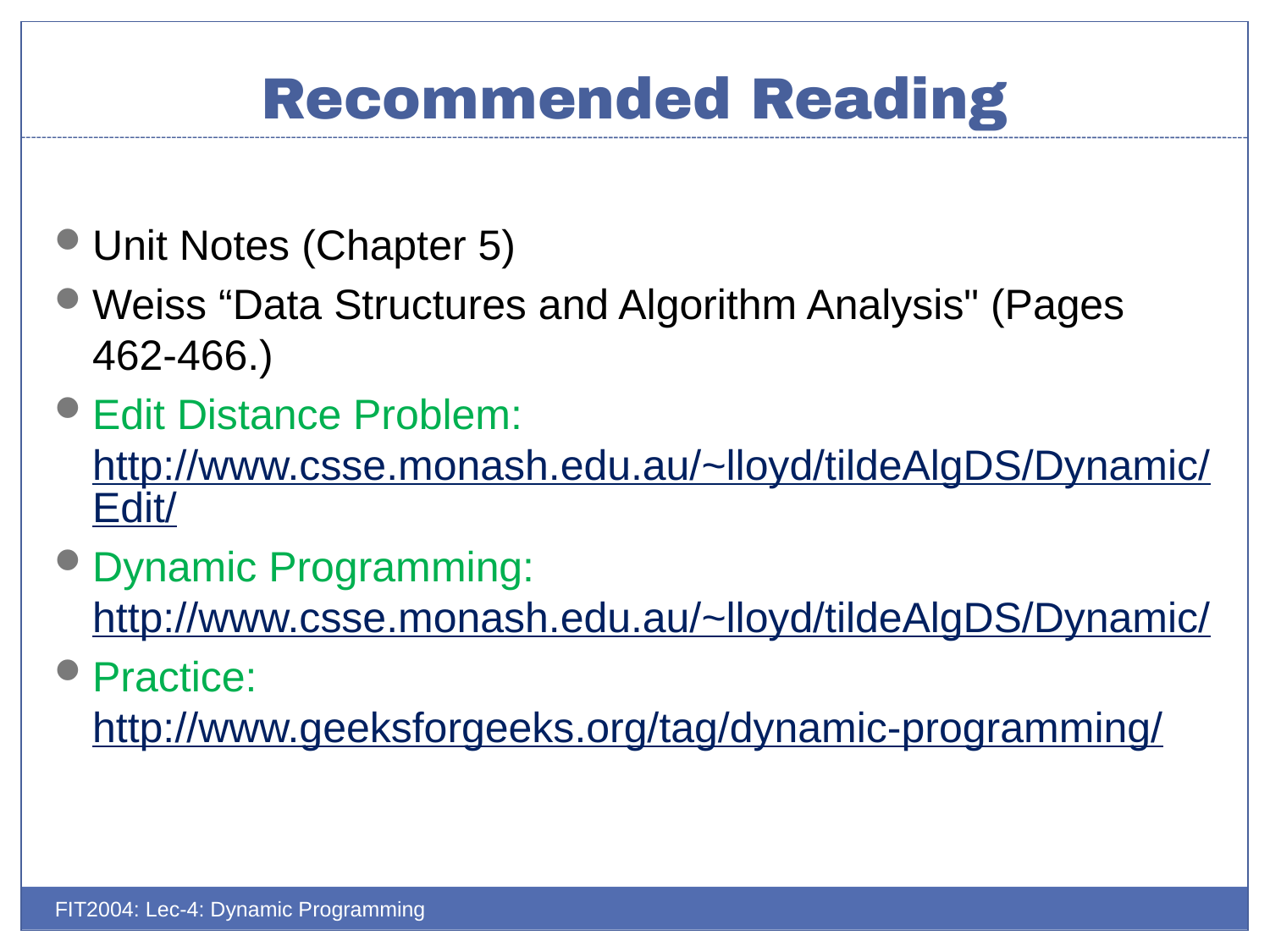

# Recommended Reading
Unit Notes (Chapter 5)
Weiss “Data Structures and Algorithm Analysis" (Pages 462-466.)
Edit Distance Problem: http://www.csse.monash.edu.au/~lloyd/tildeAlgDS/Dynamic/Edit/
Dynamic Programming: http://www.csse.monash.edu.au/~lloyd/tildeAlgDS/Dynamic/
Practice: http://www.geeksforgeeks.org/tag/dynamic-programming/

FIT2004: Lec-4: Dynamic Programming